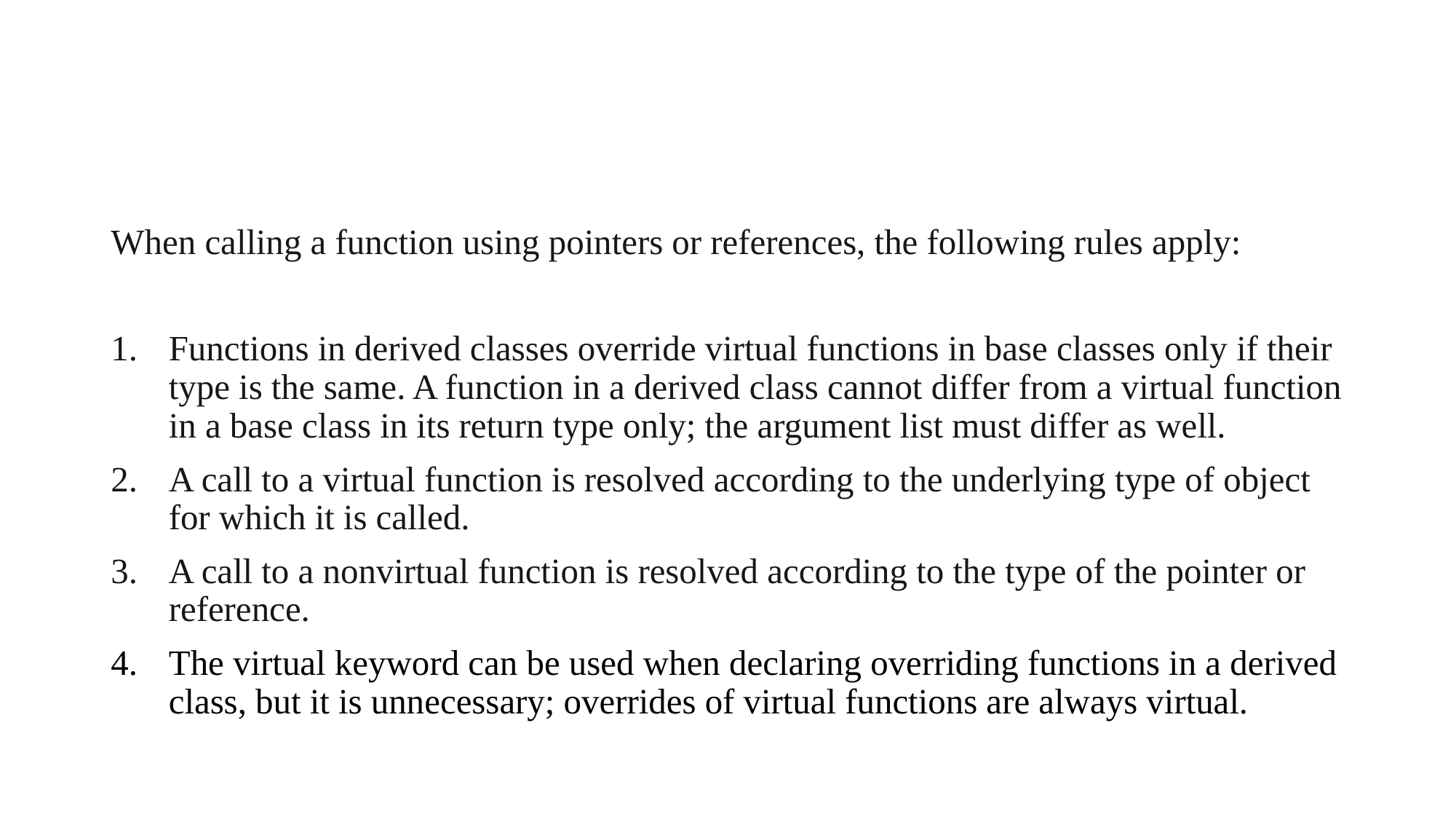

#
When calling a function using pointers or references, the following rules apply:

Functions in derived classes override virtual functions in base classes only if their type is the same. A function in a derived class cannot differ from a virtual function in a base class in its return type only; the argument list must differ as well.
A call to a virtual function is resolved according to the underlying type of object for which it is called.
A call to a nonvirtual function is resolved according to the type of the pointer or reference.
The virtual keyword can be used when declaring overriding functions in a derived class, but it is unnecessary; overrides of virtual functions are always virtual.